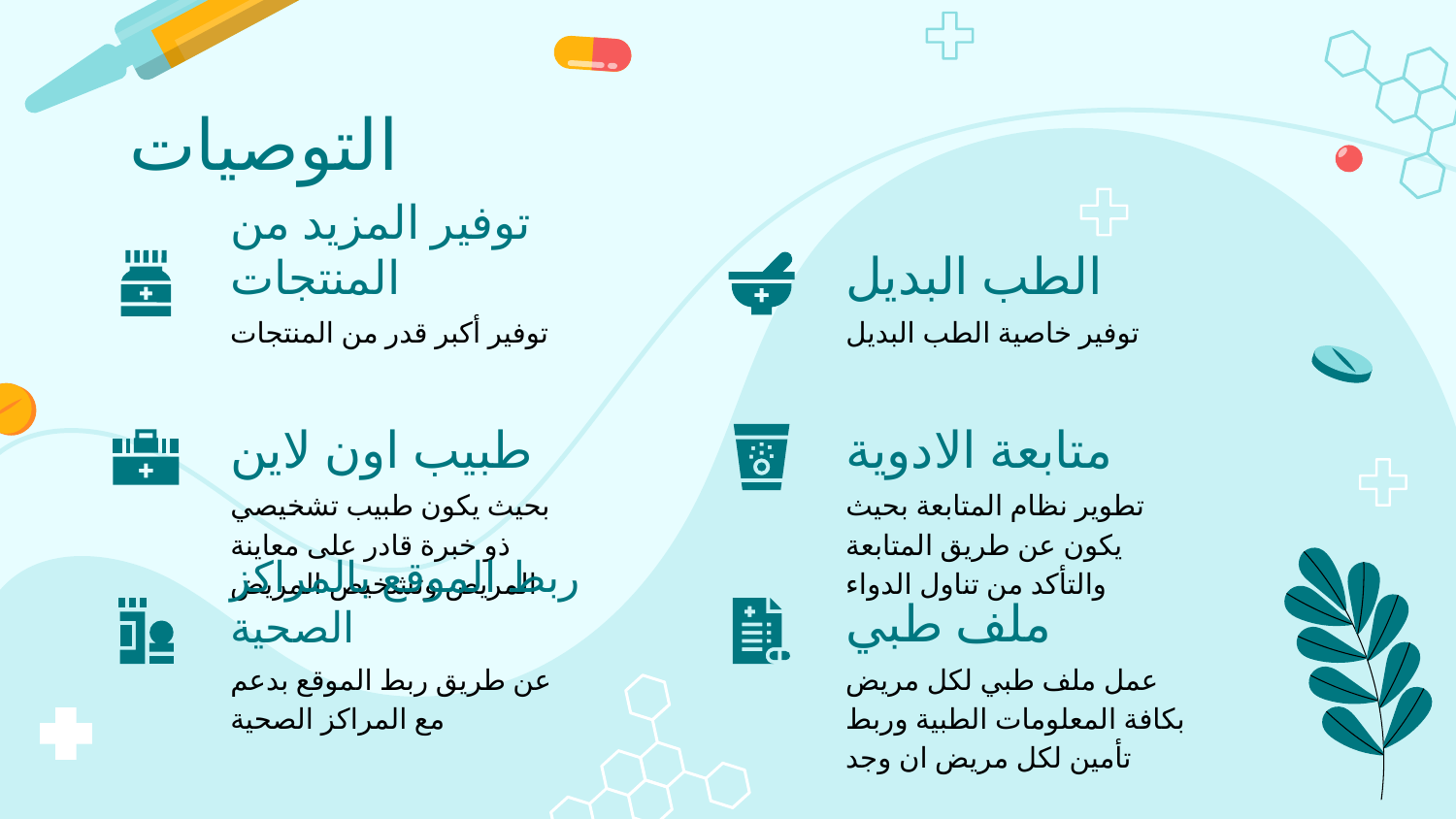

# التوصيات

توفير المزيد من المنتجات
الطب البديل

توفير أكبر قدر من المنتجات
توفير خاصية الطب البديل
طبيب اون لاين
متابعة الادوية

بحيث يكون طبيب تشخيصي ذو خبرة قادر على معاينة المريض وتشخيص المريض
تطوير نظام المتابعة بحيث يكون عن طريق المتابعة والتأكد من تناول الدواء

ربط الموقع بالمراكز الصحية
ملف طبي

عن طريق ربط الموقع بدعم مع المراكز الصحية
عمل ملف طبي لكل مريض بكافة المعلومات الطبية وربط تأمين لكل مريض ان وجد